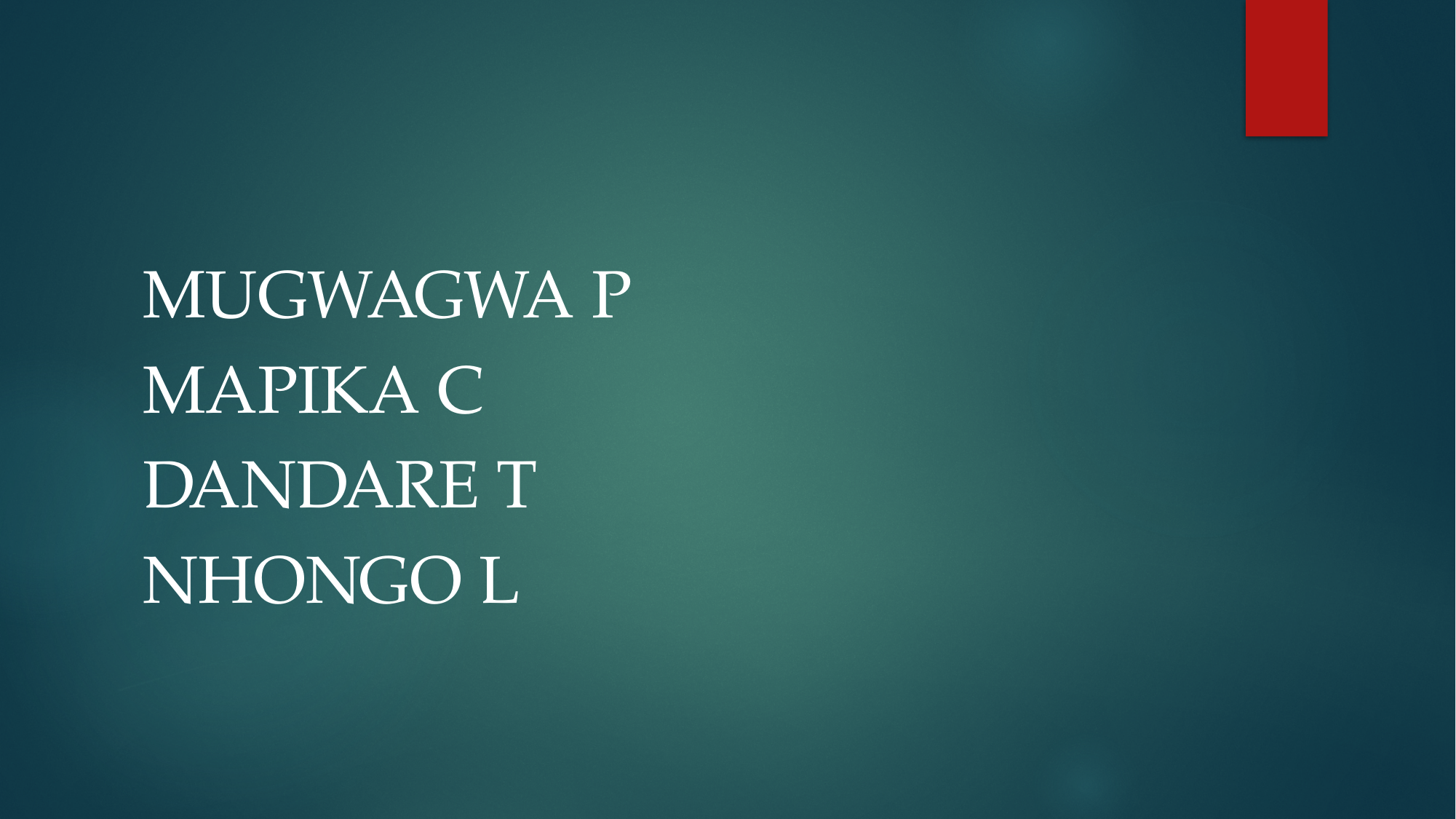

#
MUGWAGWA P
MAPIKA C
DANDARE T
NHONGO L